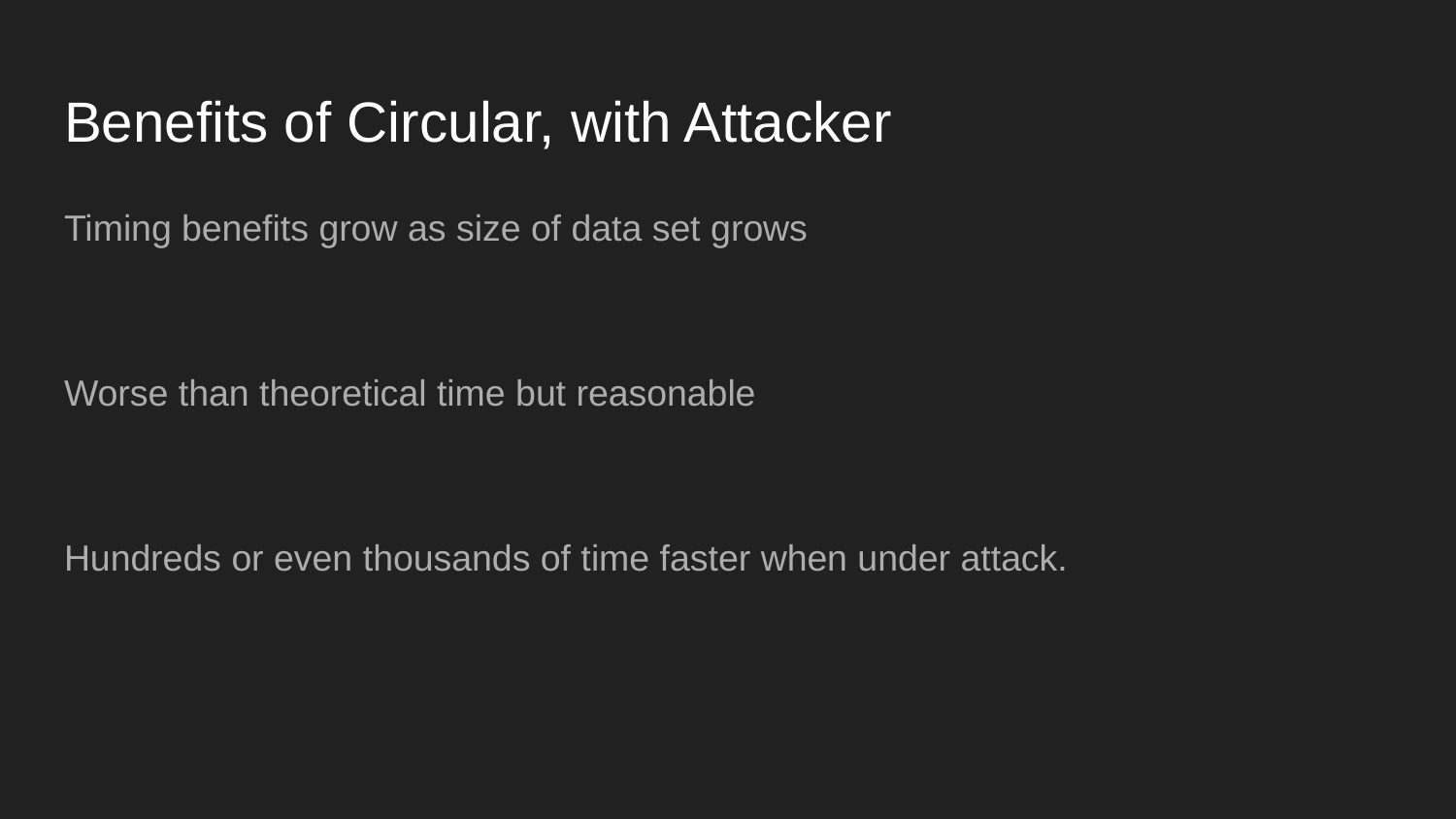

# Benefits of Circular, with Attacker
Timing benefits grow as size of data set grows

Worse than theoretical time but reasonable

Hundreds or even thousands of time faster when under attack.